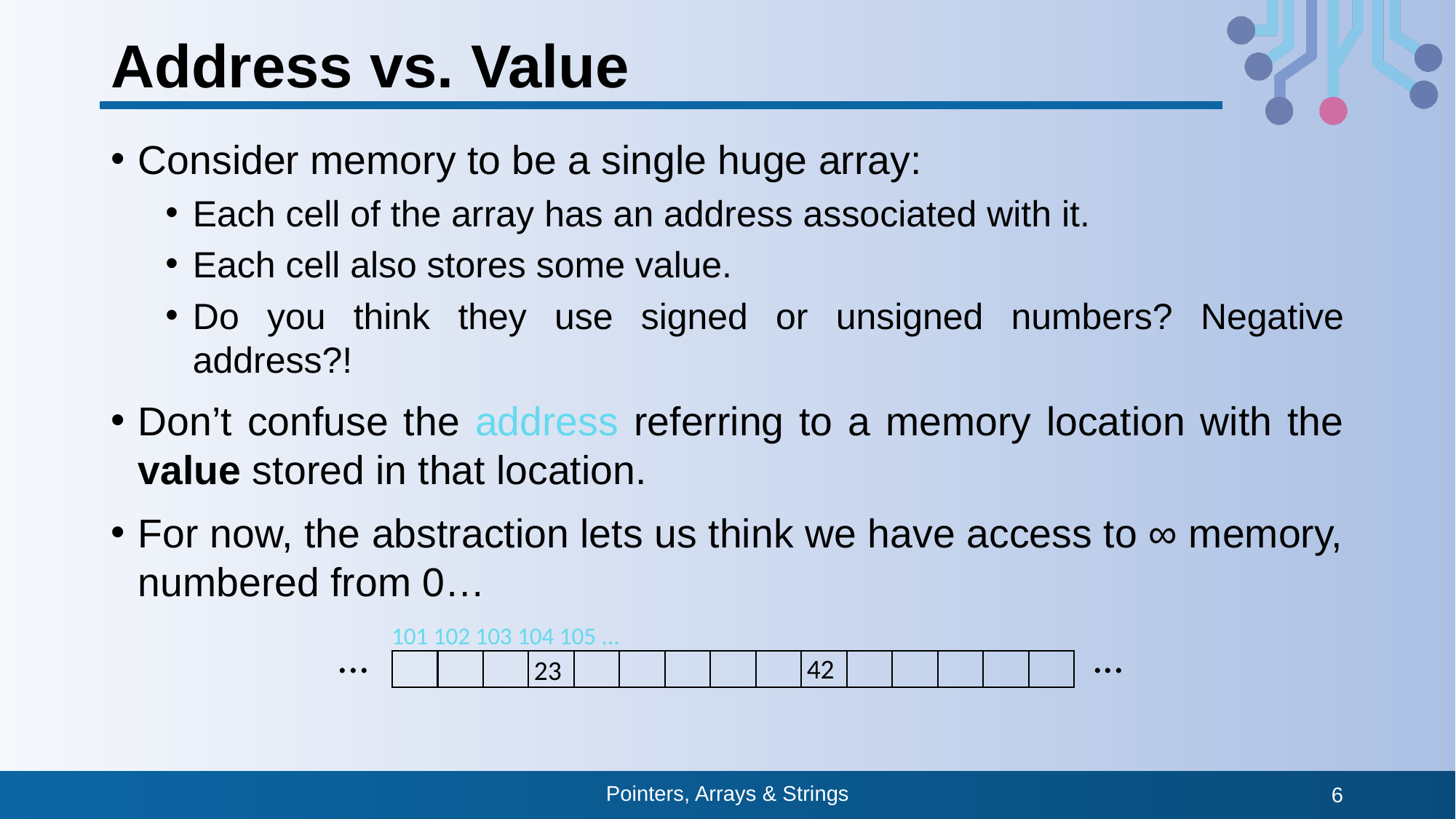

# Address vs. Value

Consider memory to be a single huge array:
Each cell of the array has an address associated with it.
Each cell also stores some value.
Do you think they use signed or unsigned numbers? Negative address?!
Don’t confuse the address referring to a memory location with the value stored in that location.
For now, the abstraction lets us think we have access to ∞ memory, numbered from 0…

101 102 103 104 105 ...
 ...
 ...
42
23

Pointers, Arrays & Strings
6